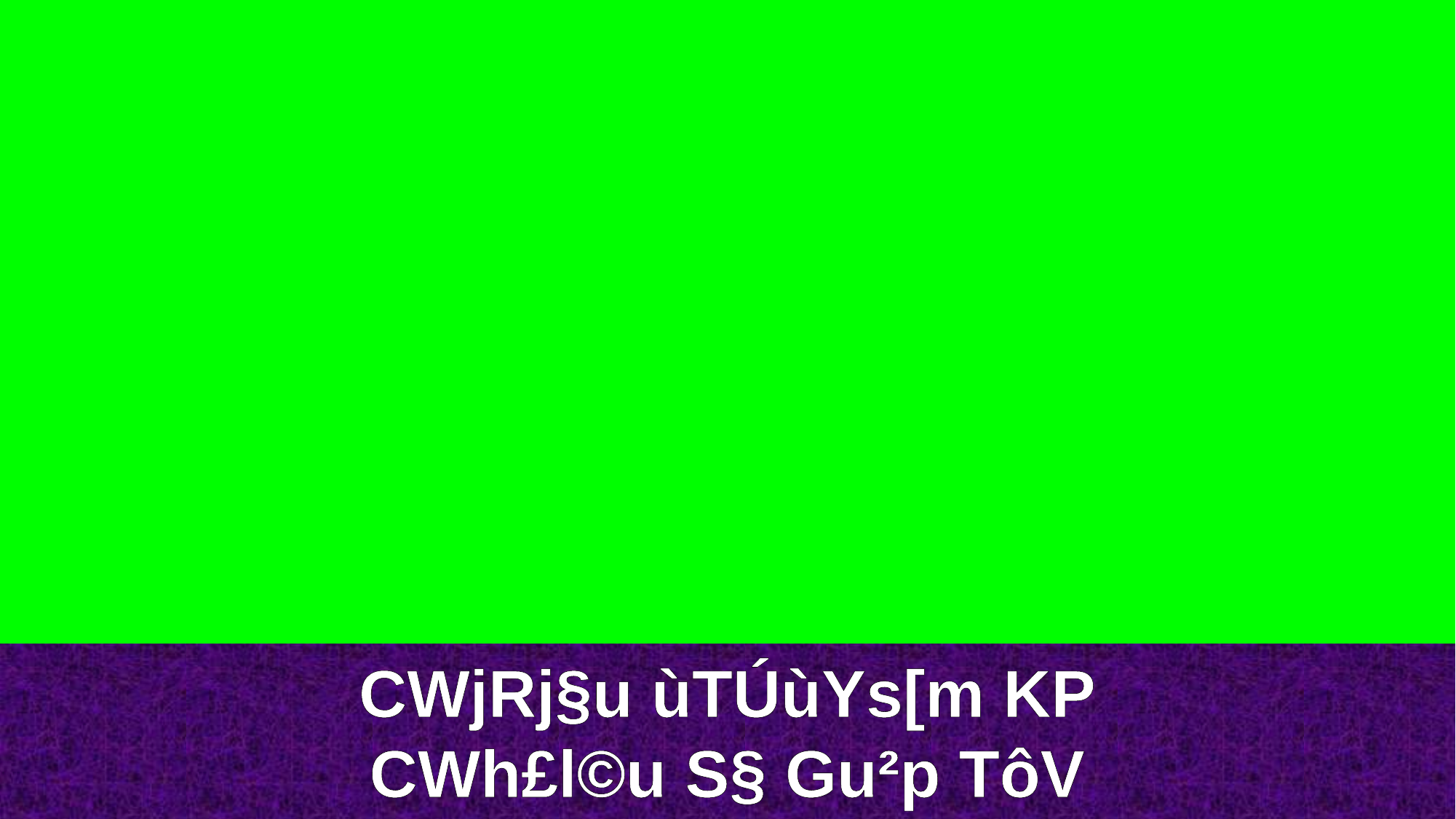

CWjRj§u ùTÚùYs[m KP
CWh£l©u S§ Gu²p TôV